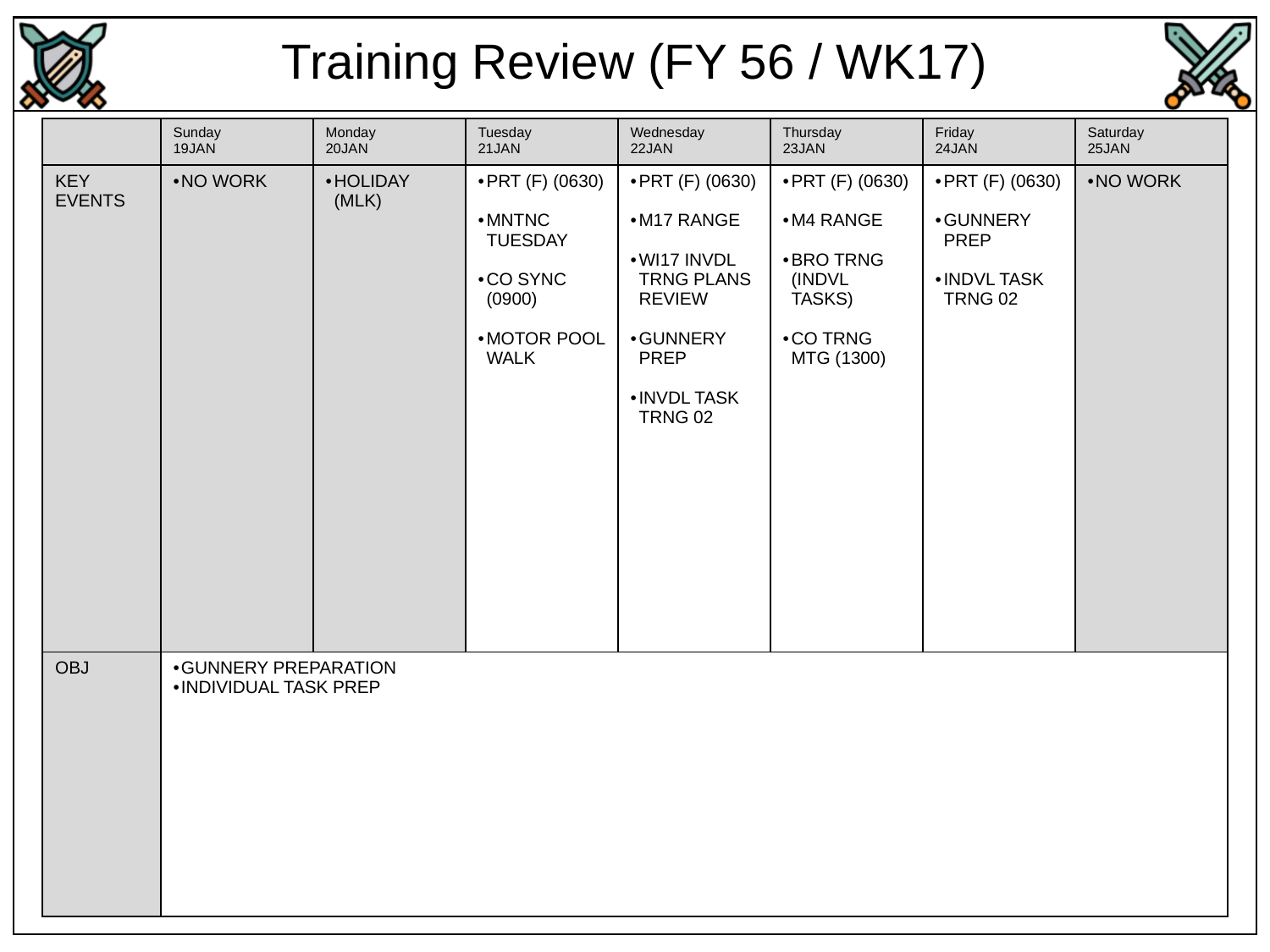

Training Review (FY 56 / WK17)
|  | Sunday 19JAN | Monday 20JAN | Tuesday 21JAN | Wednesday 22JAN | Thursday 23JAN | Friday 24JAN | Saturday 25JAN |
| --- | --- | --- | --- | --- | --- | --- | --- |
| KEY EVENTS | NO WORK | HOLIDAY (MLK) | PRT (F) (0630) MNTNC TUESDAY CO SYNC (0900) MOTOR POOL WALK | PRT (F) (0630) M17 RANGE WI17 INVDL TRNG PLANS REVIEW GUNNERY PREP INVDL TASK TRNG 02 | PRT (F) (0630) M4 RANGE BRO TRNG (INDVL TASKS) CO TRNG MTG (1300) | PRT (F) (0630) GUNNERY PREP INDVL TASK TRNG 02 | NO WORK |
| OBJ | GUNNERY PREPARATION INDIVIDUAL TASK PREP |  |  |  |  |  |  |